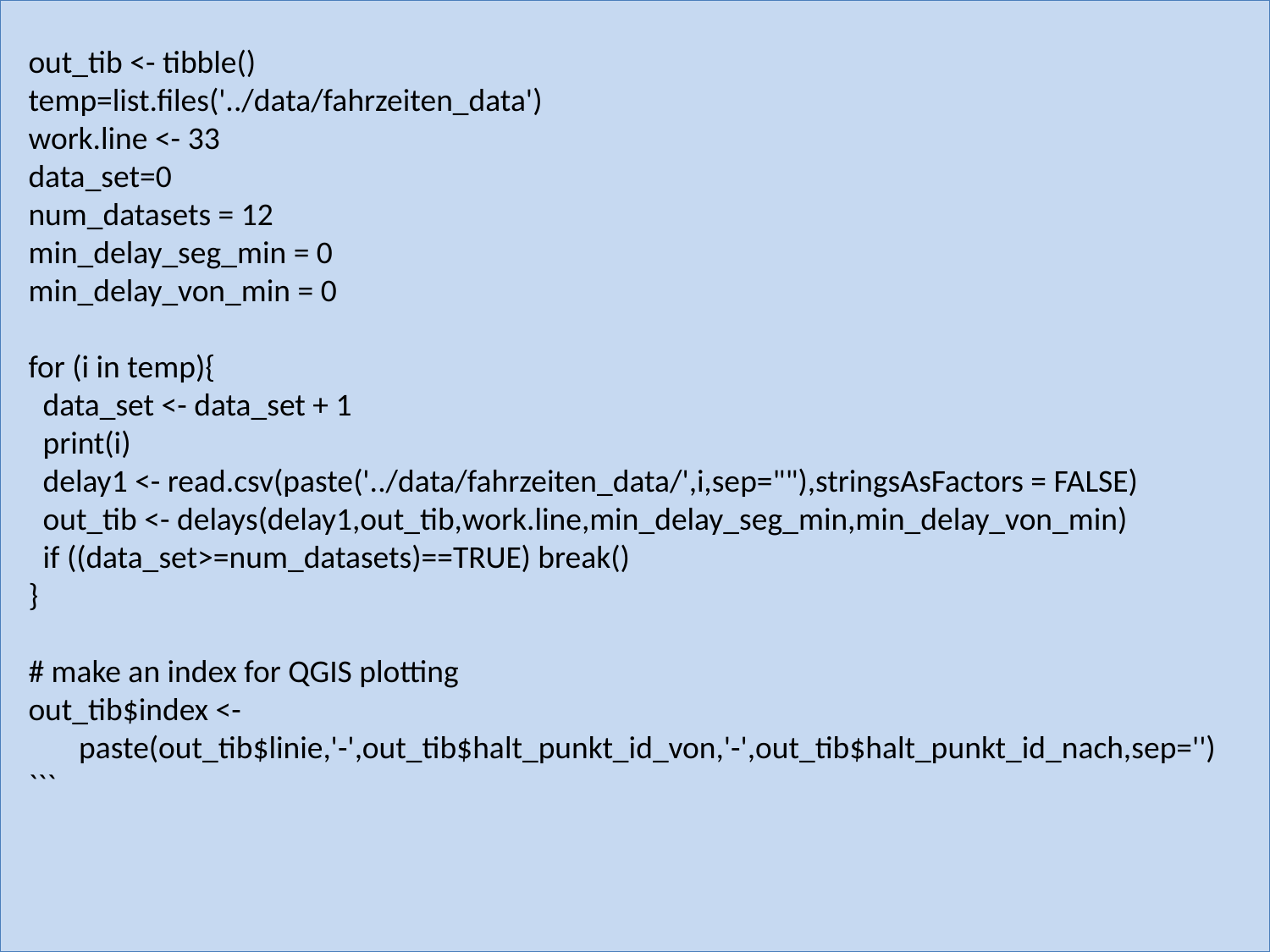

out_tib <- tibble()
temp=list.files('../data/fahrzeiten_data')
work.line <- 33
data_set=0
num_datasets = 12
min_delay_seg_min = 0
min_delay_von_min = 0

for (i in temp){
  data_set <- data_set + 1
  print(i)
  delay1 <- read.csv(paste('../data/fahrzeiten_data/',i,sep=""),stringsAsFactors = FALSE)
  out_tib <- delays(delay1,out_tib,work.line,min_delay_seg_min,min_delay_von_min)
  if ((data_set>=num_datasets)==TRUE) break()
}

# make an index for QGIS plotting
out_tib$index <-
       paste(out_tib$linie,'-',out_tib$halt_punkt_id_von,'-',out_tib$halt_punkt_id_nach,sep='')
```